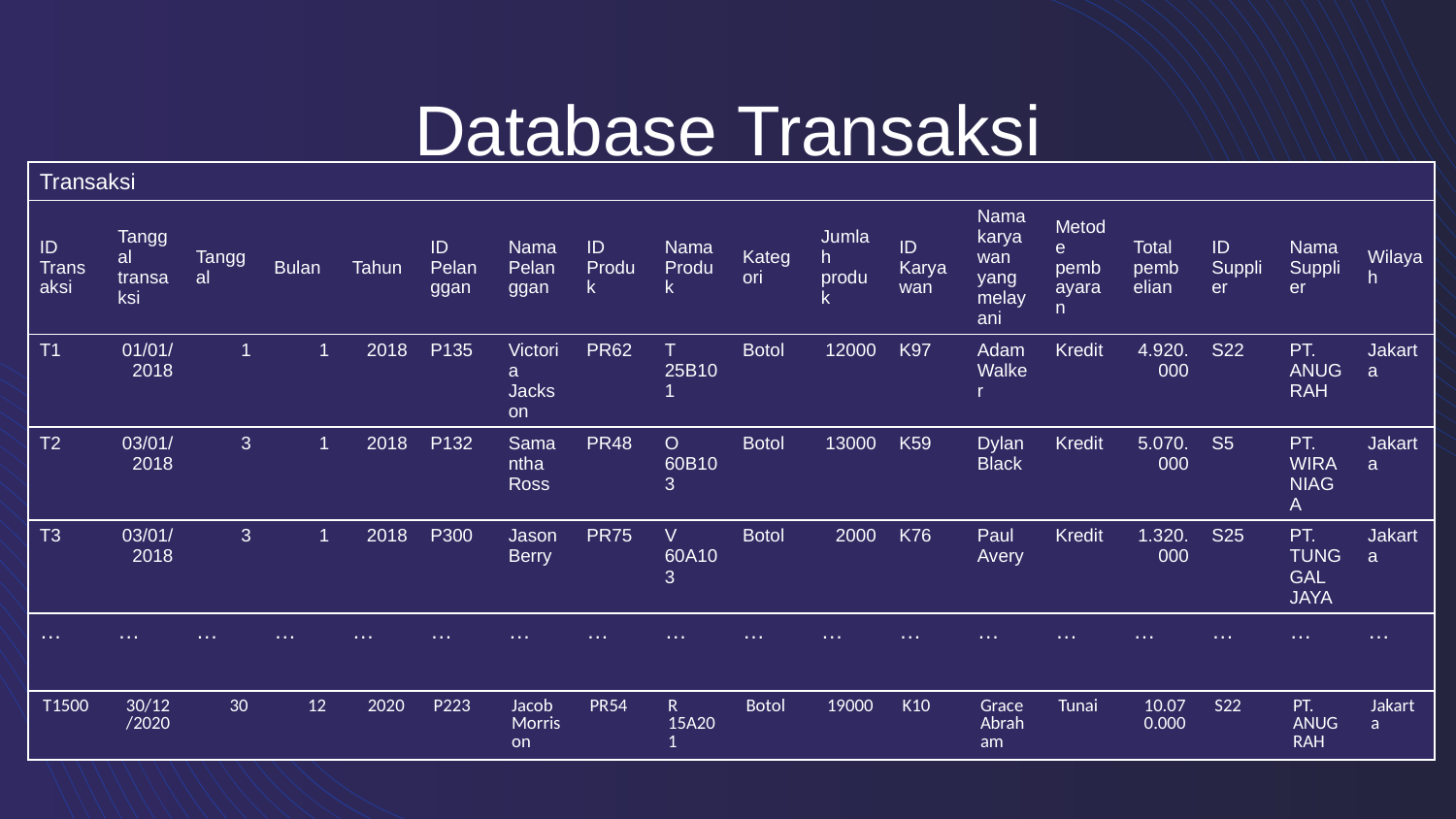

# Database Transaksi
| Transaksi |  |  |  |  |  |  |  |  |  |  |  |  |  |  |  |  |  |
| --- | --- | --- | --- | --- | --- | --- | --- | --- | --- | --- | --- | --- | --- | --- | --- | --- | --- |
| ID Transaksi | Tanggal transaksi | Tanggal | Bulan | Tahun | ID Pelanggan | Nama Pelanggan | ID Produk | Nama Produk | Kategori | Jumlah produk | ID Karyawan | Nama karyawan yang melayani | Metode pembayaran | Total pembelian | ID Supplier | Nama Supplier | Wilayah |
| T1 | 01/01/2018 | 1 | 1 | 2018 | P135 | Victoria Jackson | PR62 | T 25B101 | Botol | 12000 | K97 | Adam Walker | Kredit | 4.920.000 | S22 | PT. ANUGRAH | Jakarta |
| T2 | 03/01/2018 | 3 | 1 | 2018 | P132 | Samantha Ross | PR48 | O 60B103 | Botol | 13000 | K59 | Dylan Black | Kredit | 5.070.000 | S5 | PT. WIRA NIAGA | Jakarta |
| T3 | 03/01/2018 | 3 | 1 | 2018 | P300 | Jason Berry | PR75 | V 60A103 | Botol | 2000 | K76 | Paul Avery | Kredit | 1.320.000 | S25 | PT. TUNGGAL JAYA | Jakarta |
| … | … | … | … | … | … | … | … | … | … | … | … | … | … | … | … | … | … |
| T1500 | 30/12/2020 | 30 | 12 | 2020 | P223 | Jacob Morrison | PR54 | R 15A201 | Botol | 19000 | K10 | Grace Abraham | Tunai | 10.070.000 | S22 | PT. ANUGRAH | Jakarta |